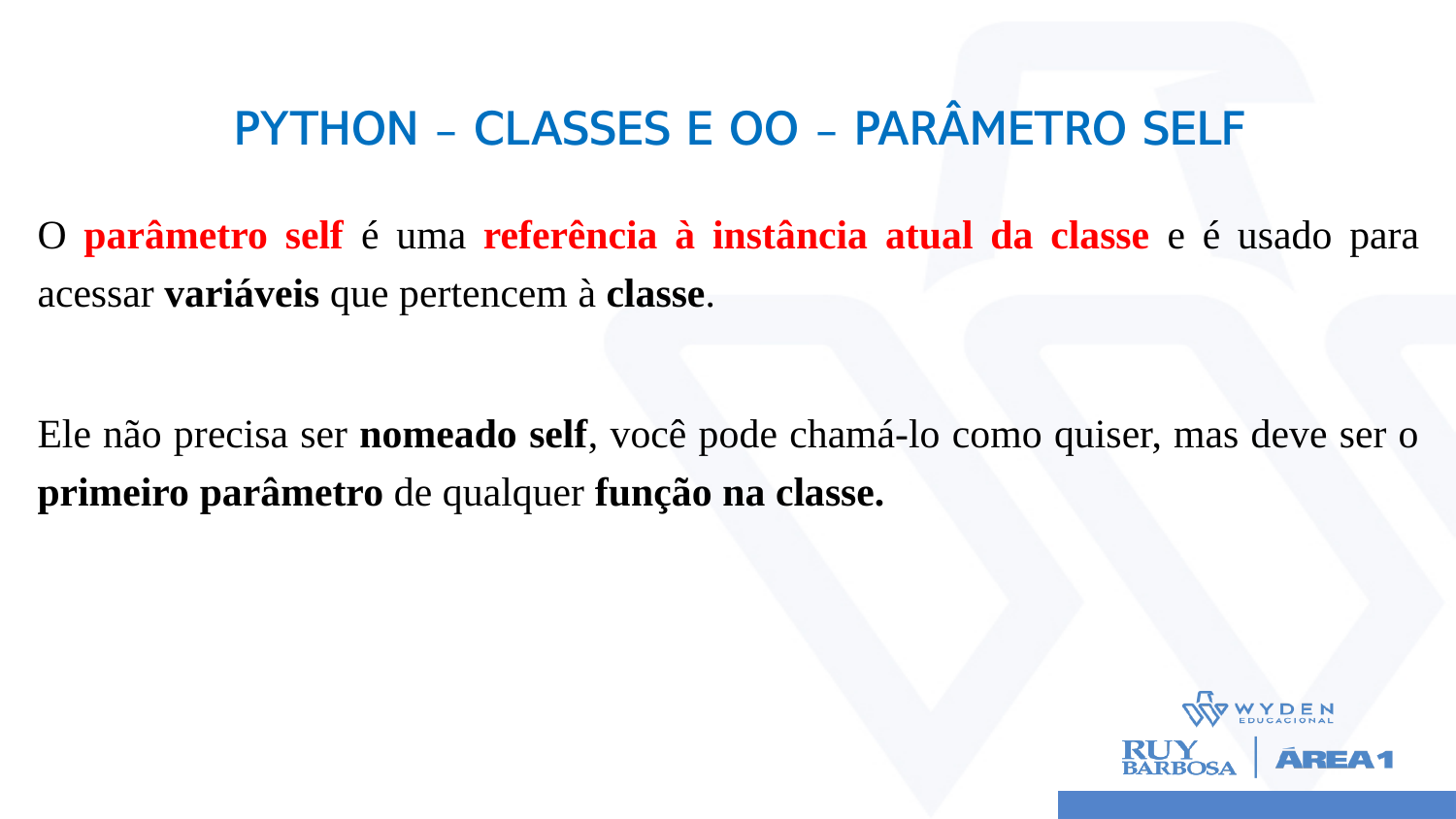

# Python – CLASSES E OO – Parâmetro SELF
O parâmetro self é uma referência à instância atual da classe e é usado para acessar variáveis ​​que pertencem à classe.

Ele não precisa ser nomeado self, você pode chamá-lo como quiser, mas deve ser o primeiro parâmetro de qualquer função na classe.